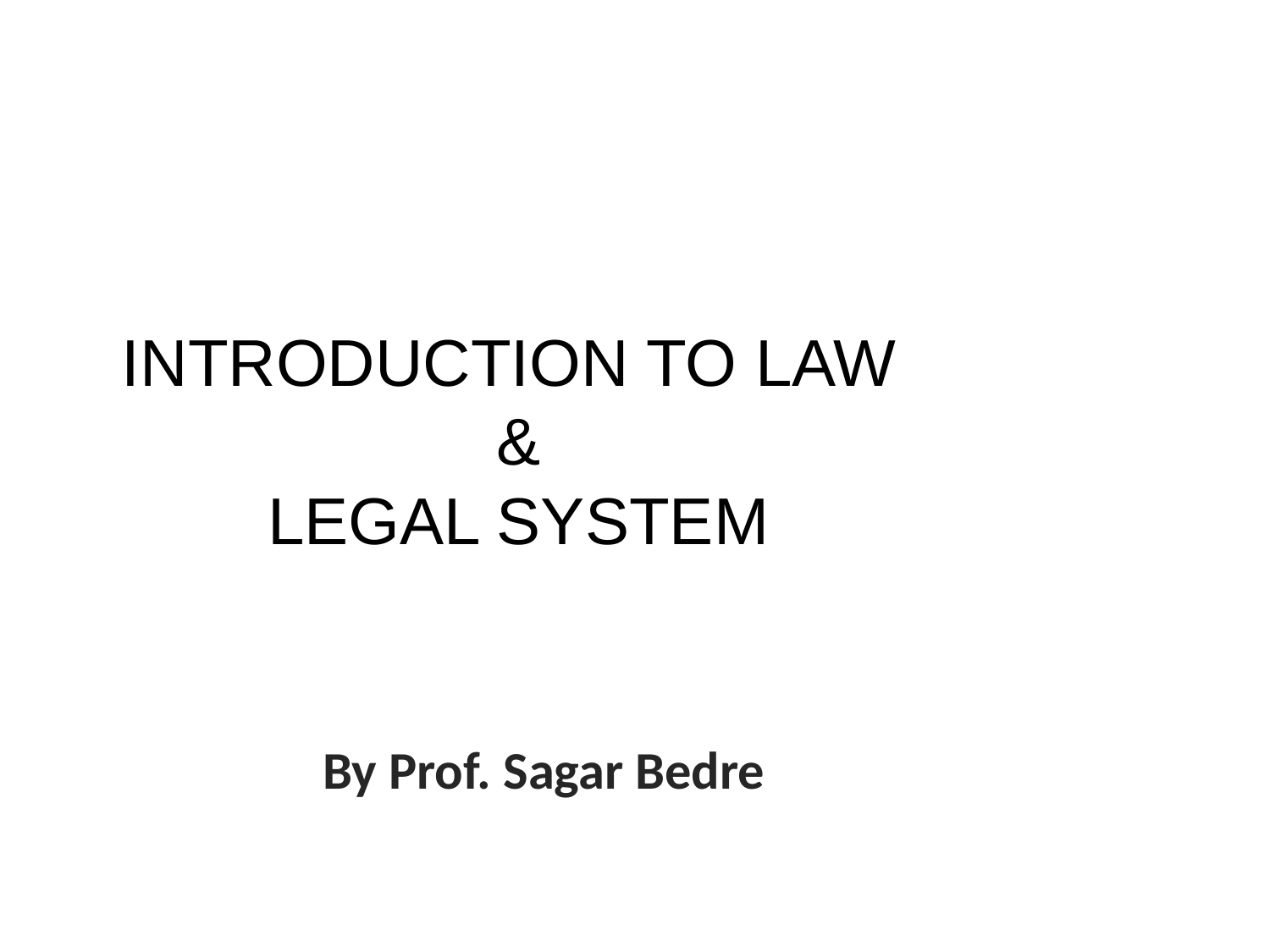

# INTRODUCTION TO LAW & LEGAL SYSTEM
By Prof. Sagar Bedre